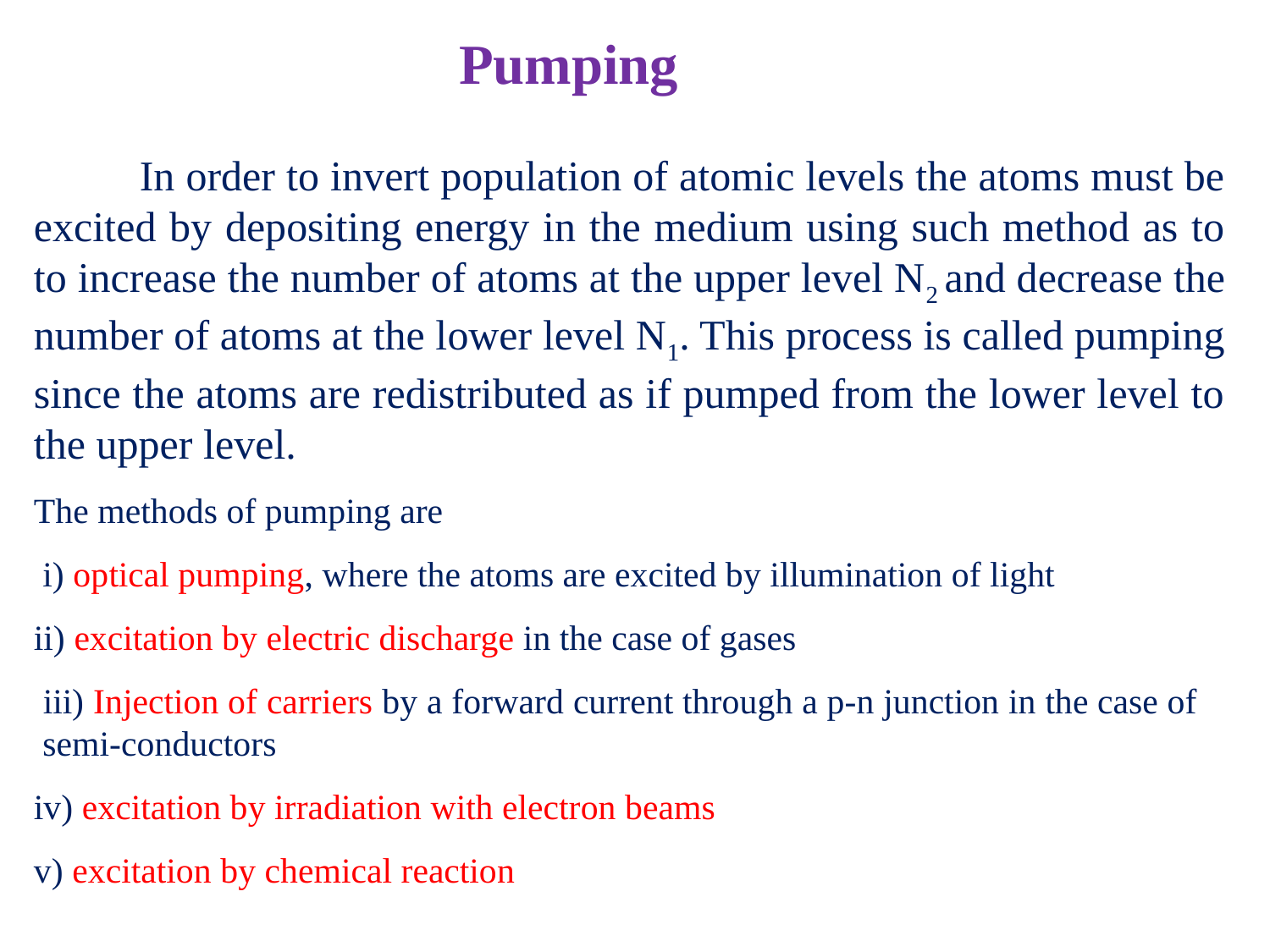

# Pumping
                                In order to invert population of atomic levels the atoms must be excited by depositing energy in the medium using such method as to to increase the number of atoms at the upper level N2 and decrease the number of atoms at the lower level N1. This process is called pumping since the atoms are redistributed as if pumped from the lower level to the upper level.
The methods of pumping are
 i) optical pumping, where the atoms are excited by illumination of light
ii) excitation by electric discharge in the case of gases
 iii) Injection of carriers by a forward current through a p-n junction in the case of     semi-conductors
iv) excitation by irradiation with electron beams
v) excitation by chemical reaction